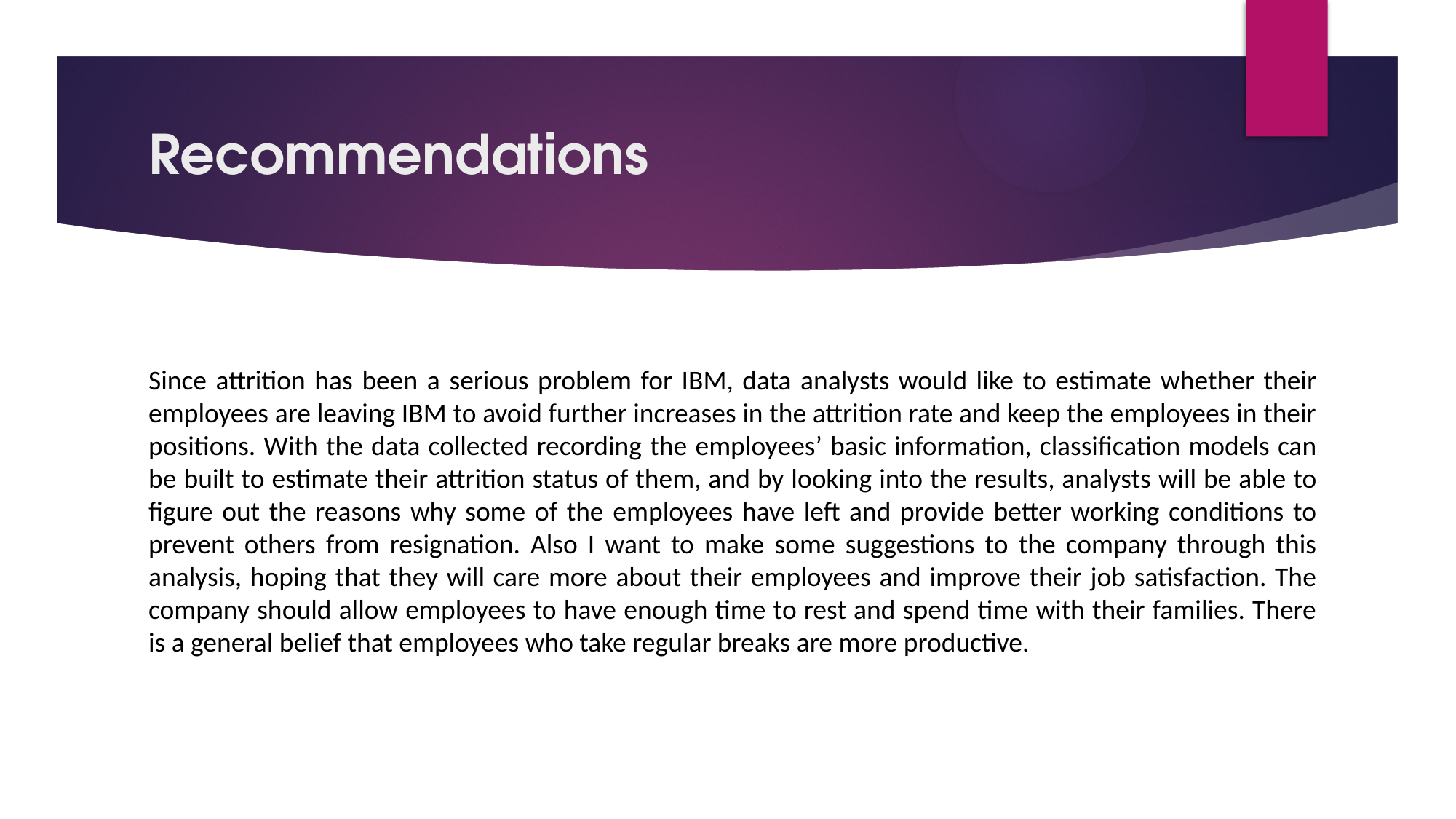

# Recommendations
Since attrition has been a serious problem for IBM, data analysts would like to estimate whether their employees are leaving IBM to avoid further increases in the attrition rate and keep the employees in their positions. With the data collected recording the employees’ basic information, classification models can be built to estimate their attrition status of them, and by looking into the results, analysts will be able to figure out the reasons why some of the employees have left and provide better working conditions to prevent others from resignation. Also I want to make some suggestions to the company through this analysis, hoping that they will care more about their employees and improve their job satisfaction. The company should allow employees to have enough time to rest and spend time with their families. There is a general belief that employees who take regular breaks are more productive.